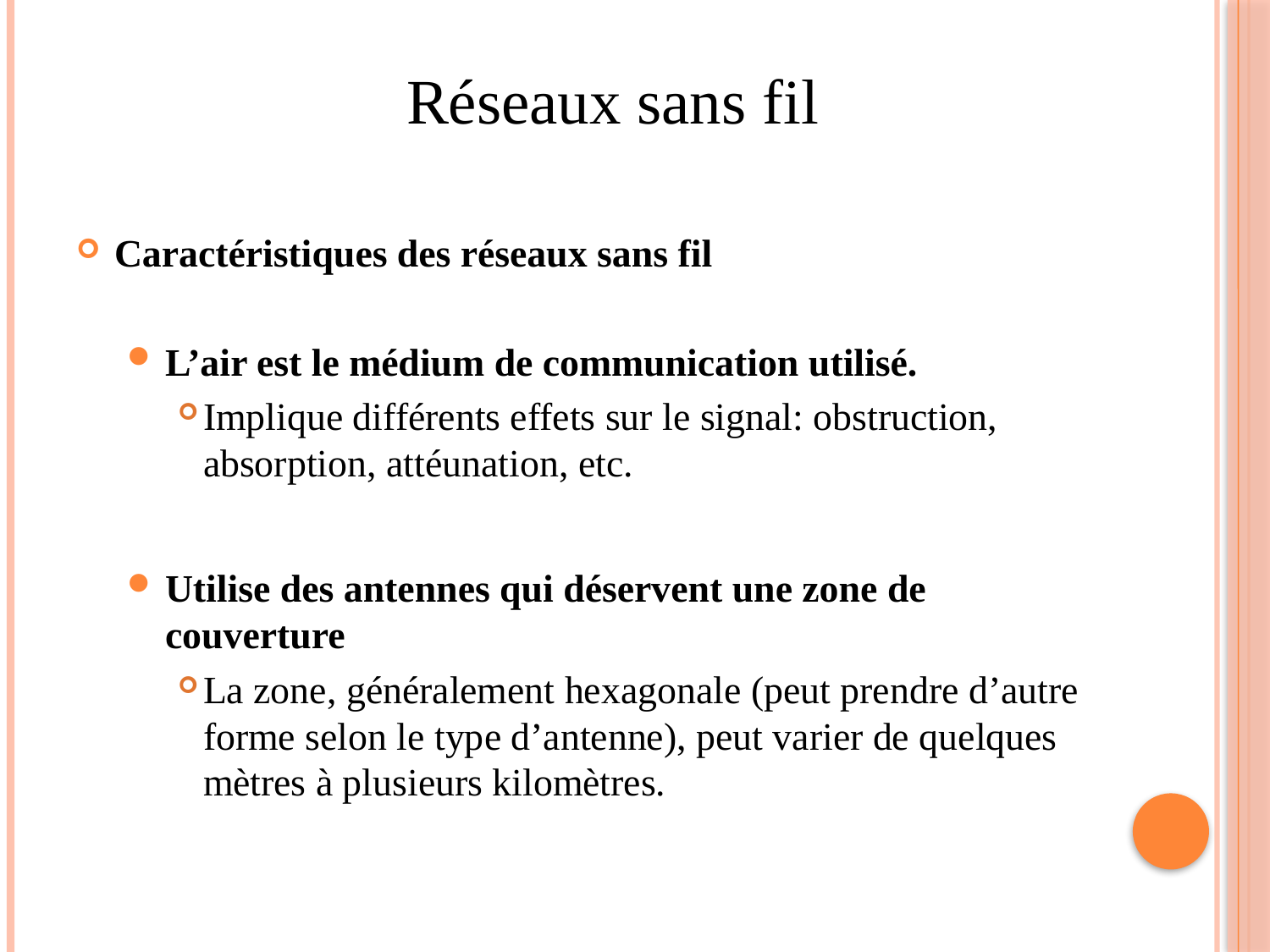

Réseaux sans fil
Caractéristiques des réseaux sans fil

L’air est le médium de communication utilisé.
Implique différents effets sur le signal: obstruction, absorption, attéunation, etc.

Utilise des antennes qui déservent une zone de couverture
La zone, généralement hexagonale (peut prendre d’autre forme selon le type d’antenne), peut varier de quelques mètres à plusieurs kilomètres.

3